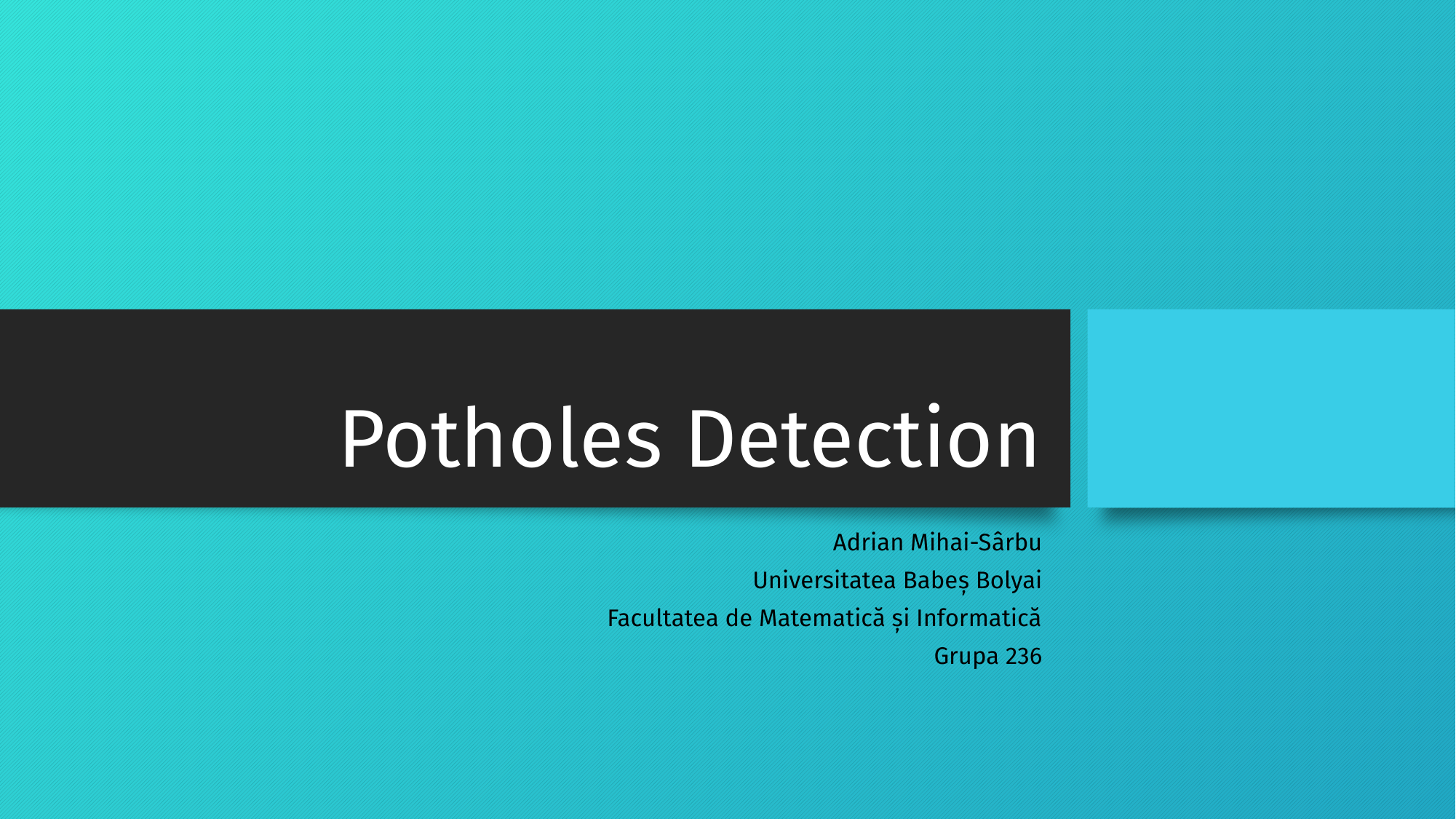

# Potholes Detection
Adrian Mihai-Sârbu
Universitatea Babeș Bolyai
Facultatea de Matematică și Informatică
Grupa 236